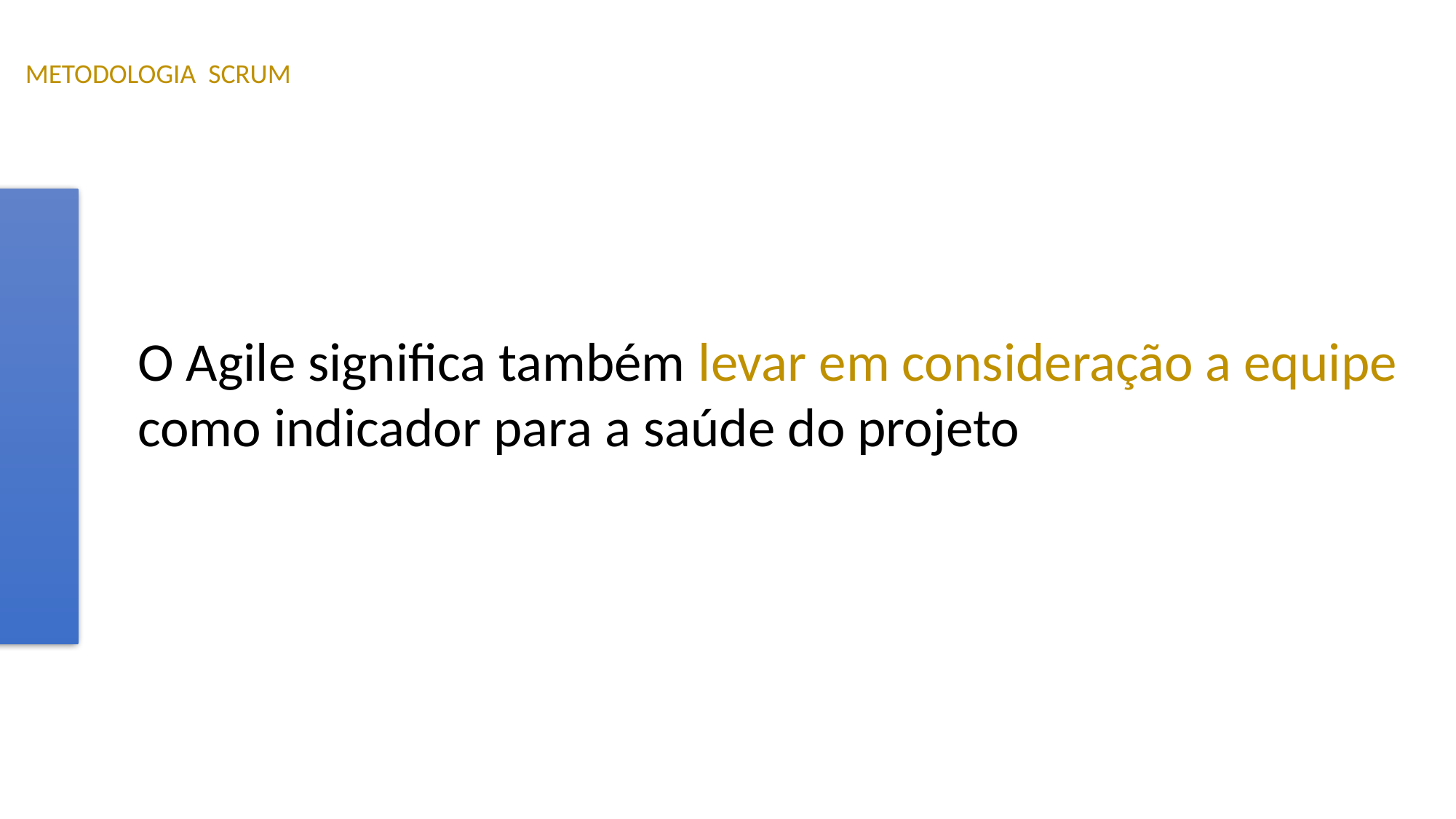

METODOLOGIA  SCRUM

O Agile significa também levar em consideração a equipe como indicador para a saúde do projeto